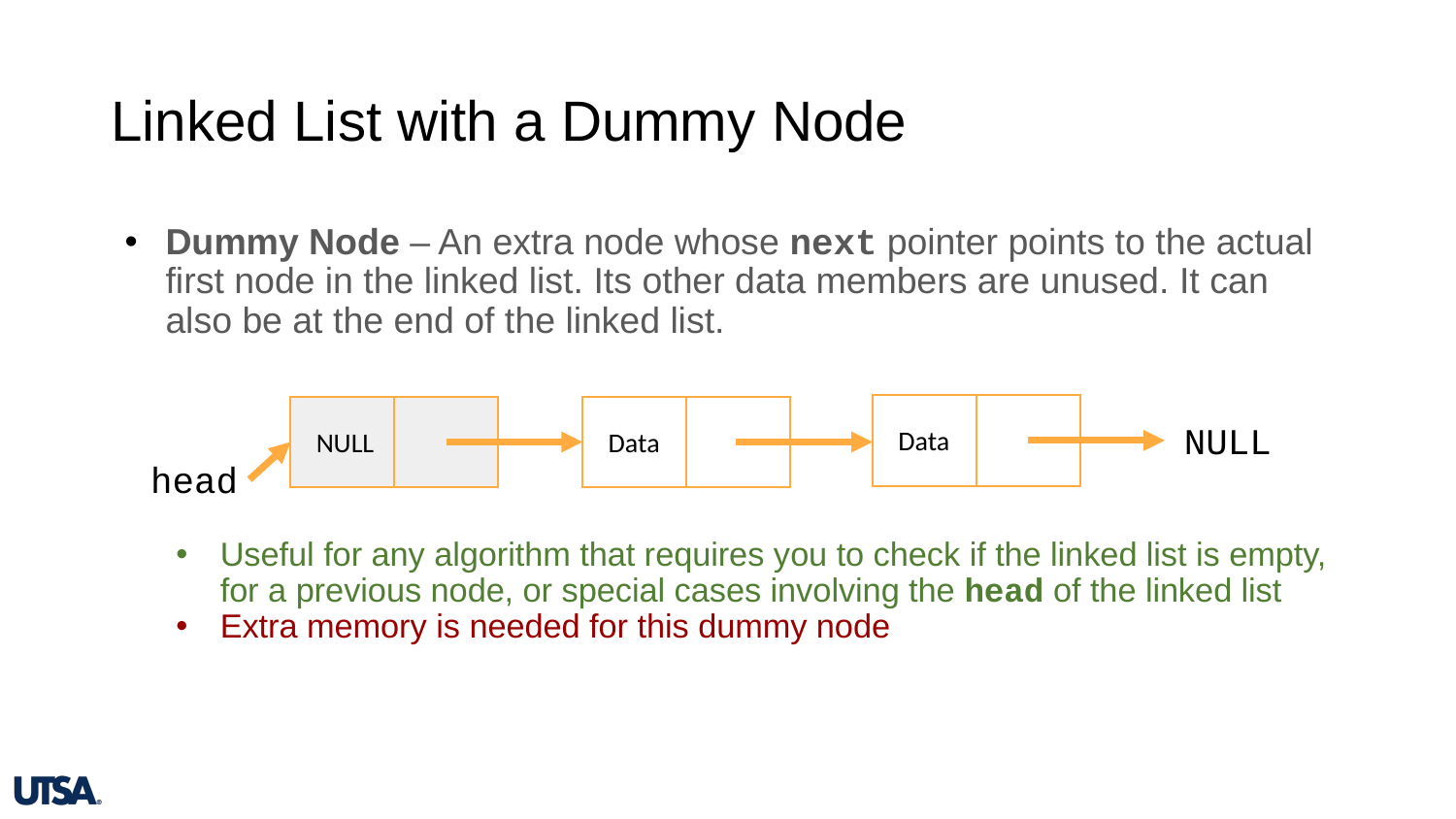

# Linked List with a Dummy Node
Dummy Node – An extra node whose next pointer points to the actual first node in the linked list. Its other data members are unused. It can also be at the end of the linked list.

Useful for any algorithm that requires you to check if the linked list is empty, for a previous node, or special cases involving the head of the linked list
Extra memory is needed for this dummy node

NULL
Data
Data
NULL
head